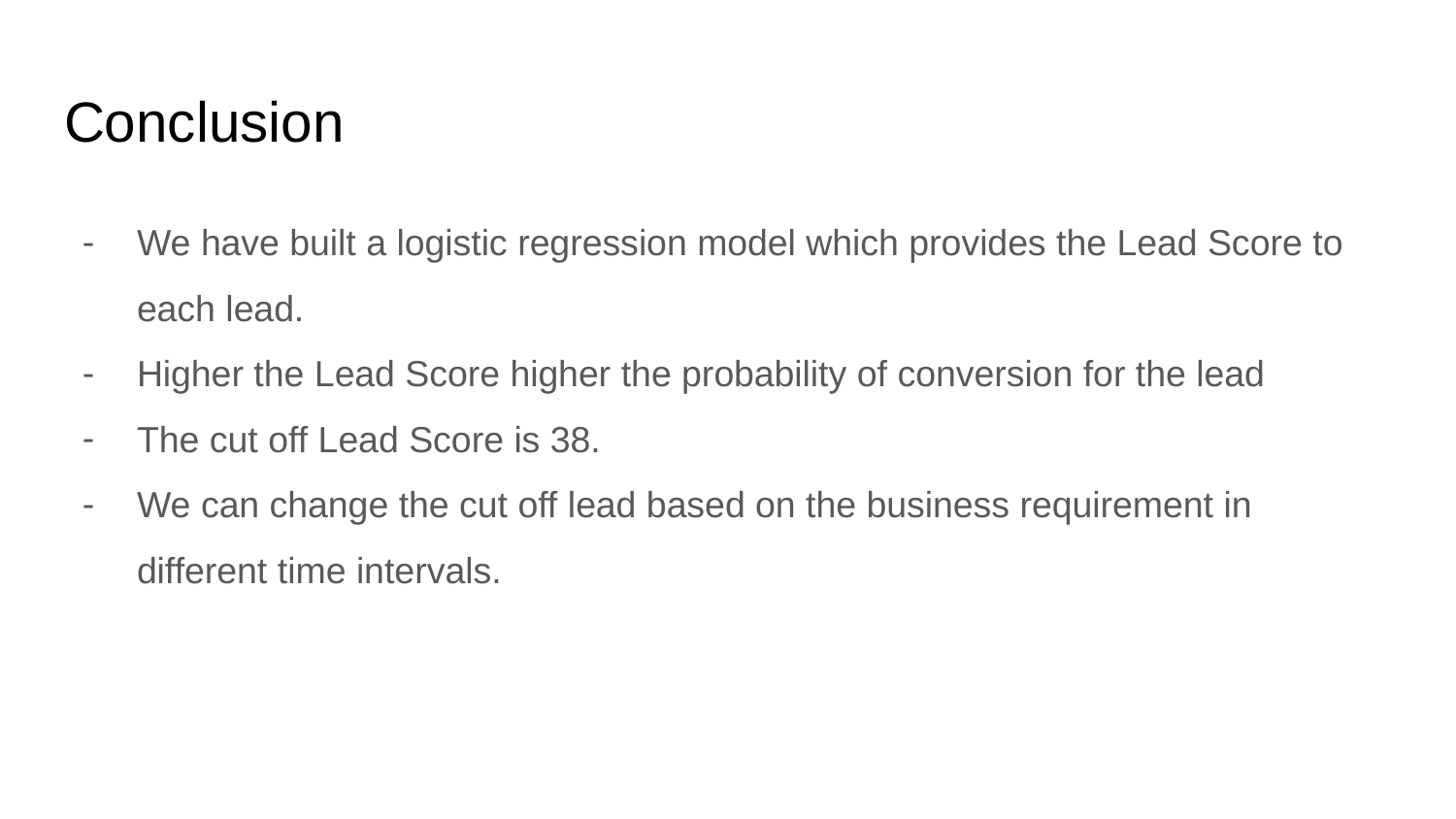

# Conclusion
We have built a logistic regression model which provides the Lead Score to each lead.
Higher the Lead Score higher the probability of conversion for the lead
The cut off Lead Score is 38.
We can change the cut off lead based on the business requirement in different time intervals.